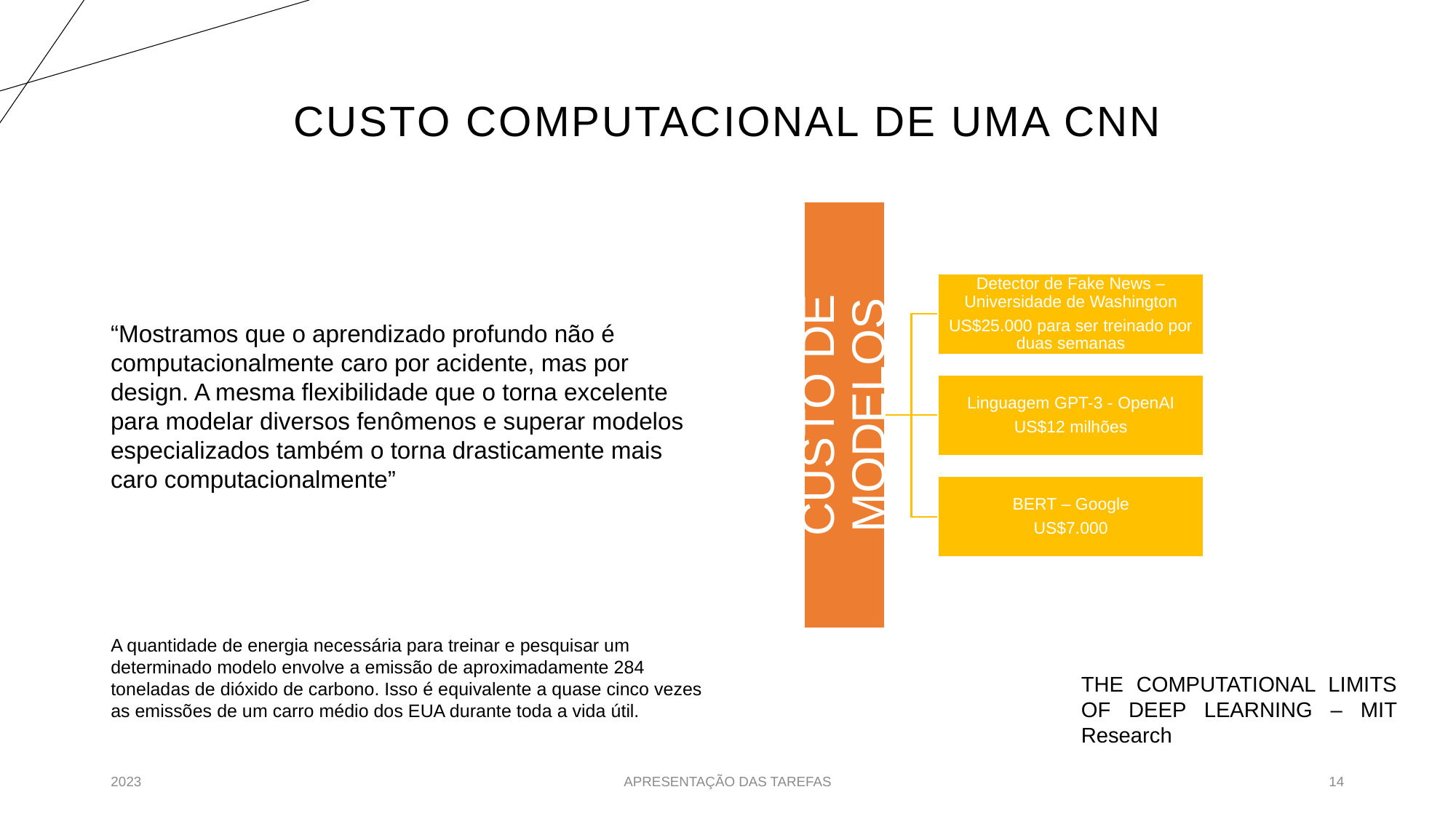

# CUSTO COMPUTACIONAL DE UMA CNN

CUSTO DE MODELOS
Detector de Fake News – Universidade de Washington
US$25.000 para ser treinado por duas semanas
Linguagem GPT-3 - OpenAI
US$12 milhões
BERT – Google
US$7.000
“Mostramos que o aprendizado profundo não é computacionalmente caro por acidente, mas por design. A mesma flexibilidade que o torna excelente para modelar diversos fenômenos e superar modelos especializados também o torna drasticamente mais caro computacionalmente”
A quantidade de energia necessária para treinar e pesquisar um determinado modelo envolve a emissão de aproximadamente 284 toneladas de dióxido de carbono. Isso é equivalente a quase cinco vezes as emissões de um carro médio dos EUA durante toda a vida útil.
THE COMPUTATIONAL LIMITS OF DEEP LEARNING – MIT Research
2023
APRESENTAÇÃO DAS TAREFAS
14